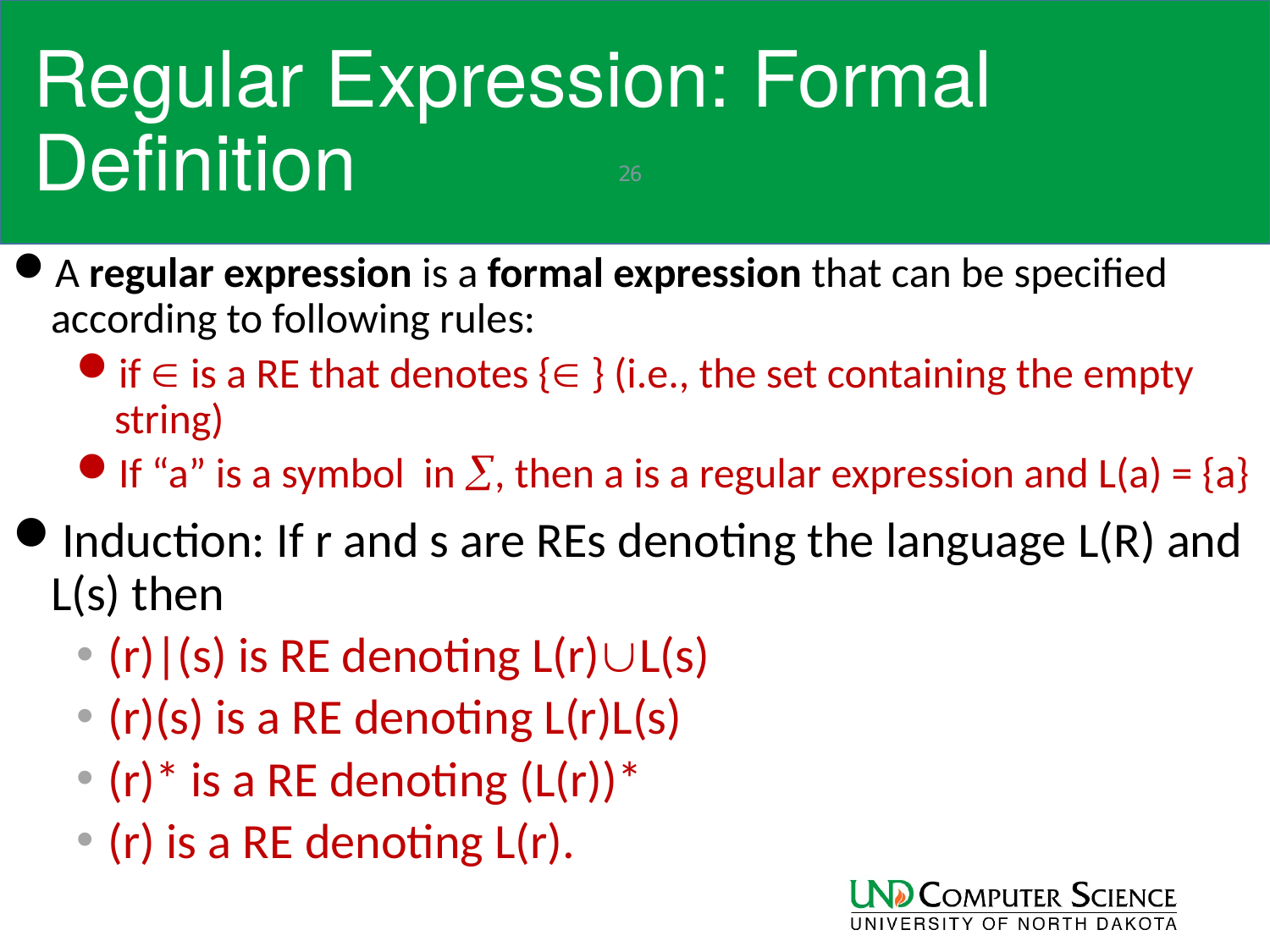

# Regular Expression: Formal Definition
26
A regular expression is a formal expression that can be specified according to following rules:
if ∈ is a RE that denotes {∈ } (i.e., the set containing the empty string)
If “a” is a symbol  in ∑, then a is a regular expression and L(a) = {a}
Induction: If r and s are REs denoting the language L(R) and L(s) then
(r)|(s) is RE denoting L(r)∪L(s)
(r)(s) is a RE denoting L(r)L(s)
(r)* is a RE denoting (L(r))*
(r) is a RE denoting L(r).